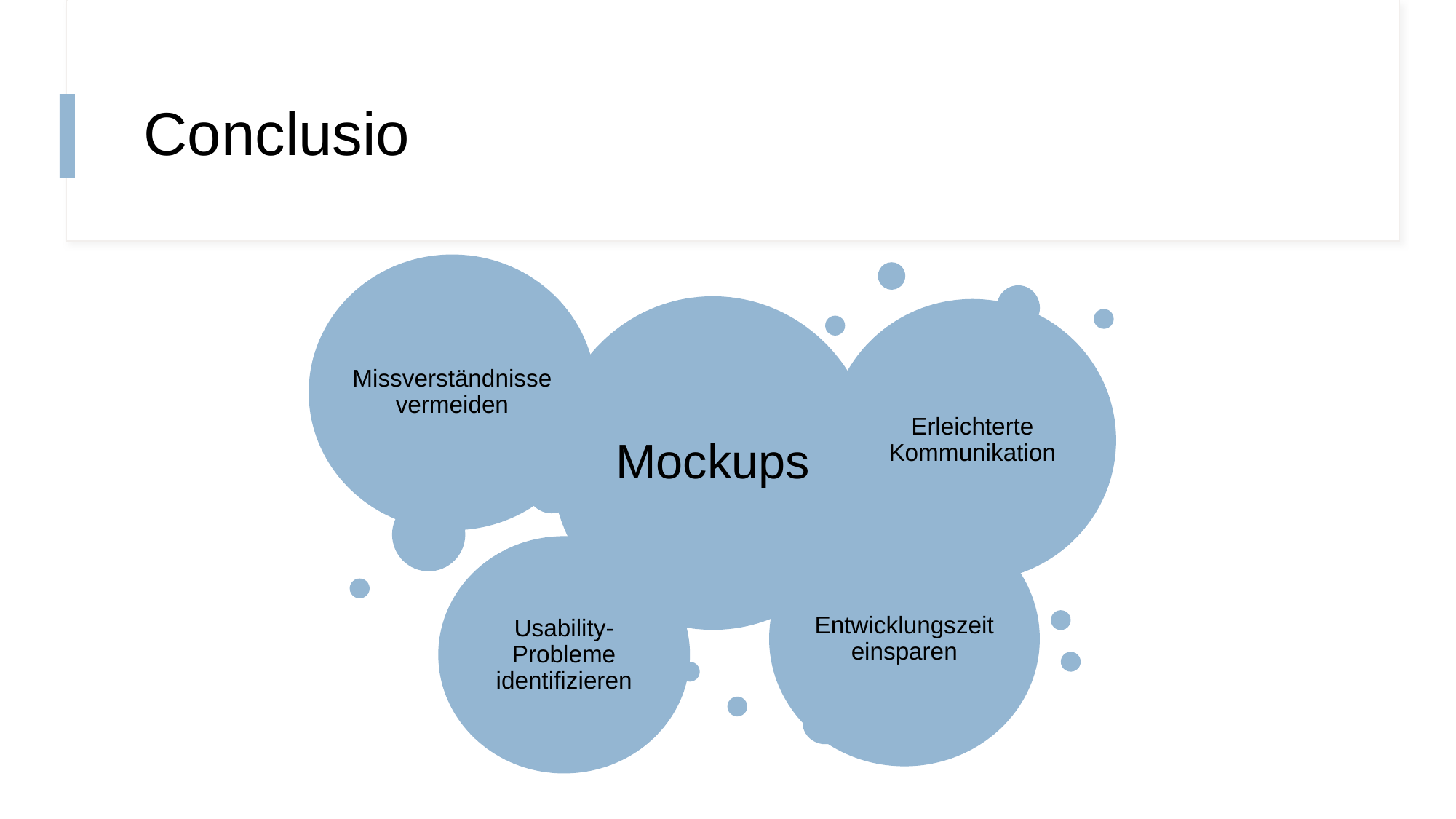

# Conclusio
Missverständnisse vermeiden

Mockups
Erleichterte Kommunikation

Entwicklungszeit einsparen
Usability-Probleme identifizieren